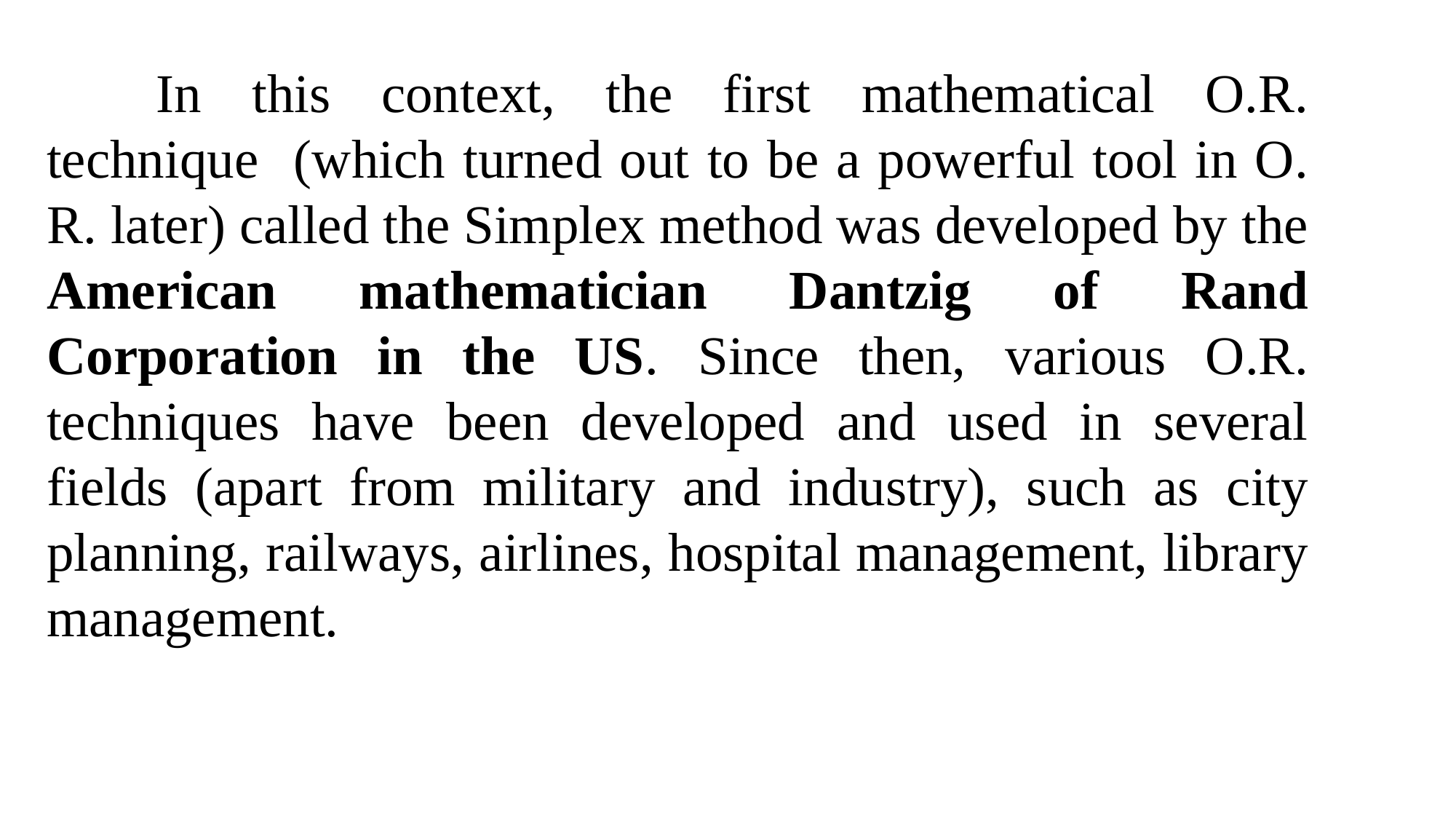

In this context, the first mathematical O.R. technique  (which turned out to be a powerful tool in O. R. later) called the Simplex method was developed by the American mathematician Dantzig of Rand Corporation in the US. Since then, various O.R. techniques have been developed and used in several fields (apart from military and industry), such as city planning, railways, airlines, hospital management, library management.